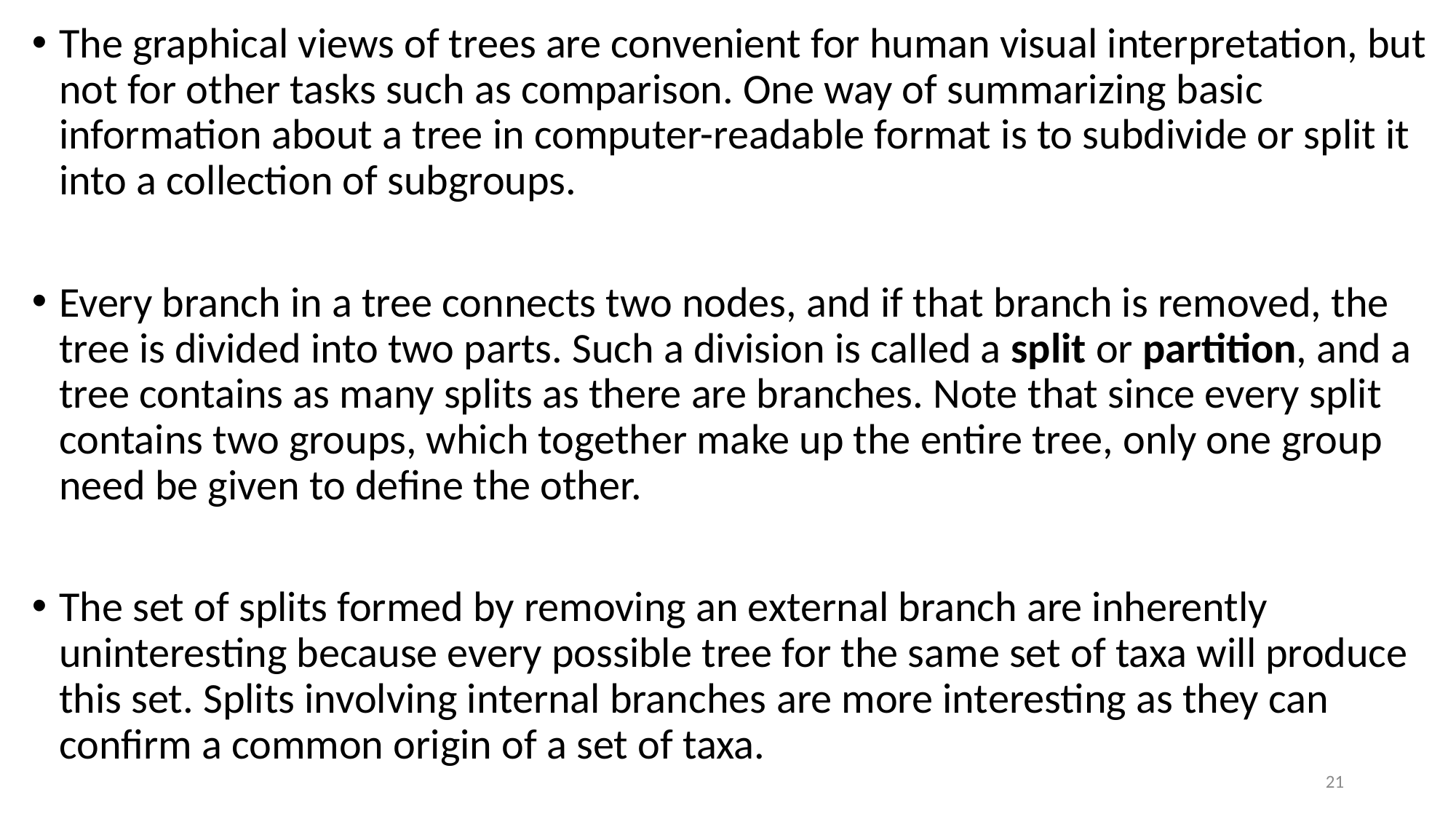

The graphical views of trees are convenient for human visual interpretation, but not for other tasks such as comparison. One way of summarizing basic information about a tree in computer-readable format is to subdivide or split it into a collection of subgroups.

Every branch in a tree connects two nodes, and if that branch is removed, the tree is divided into two parts. Such a division is called a split or partition, and a tree contains as many splits as there are branches. Note that since every split contains two groups, which together make up the entire tree, only one group need be given to define the other.

The set of splits formed by removing an external branch are inherently uninteresting because every possible tree for the same set of taxa will produce this set. Splits involving internal branches are more interesting as they can confirm a common origin of a set of taxa.
21